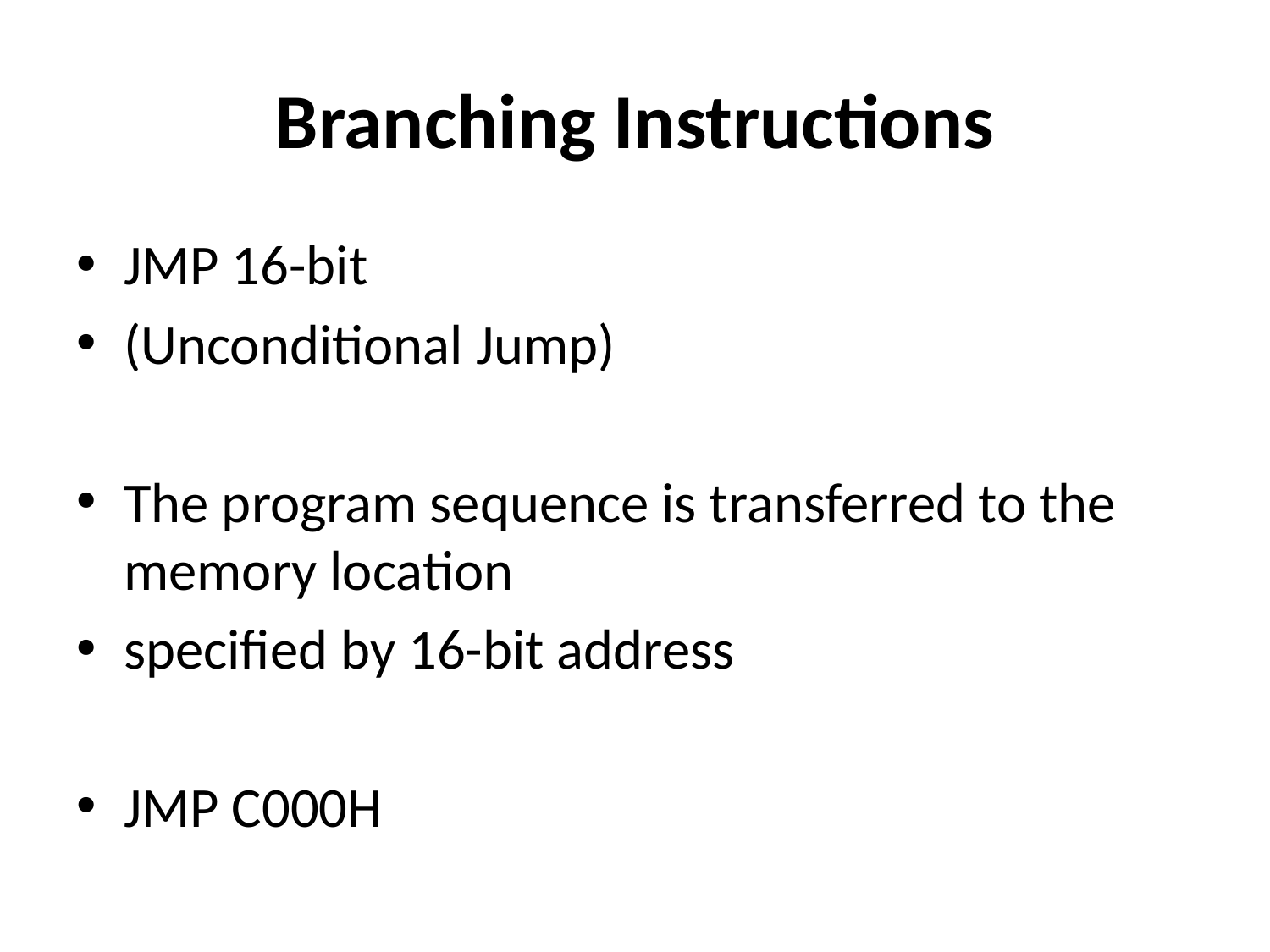

# Branching Instructions
JMP 16-bit
(Unconditional Jump)

The program sequence is transferred to the memory location
specified by 16-bit address

JMP C000H